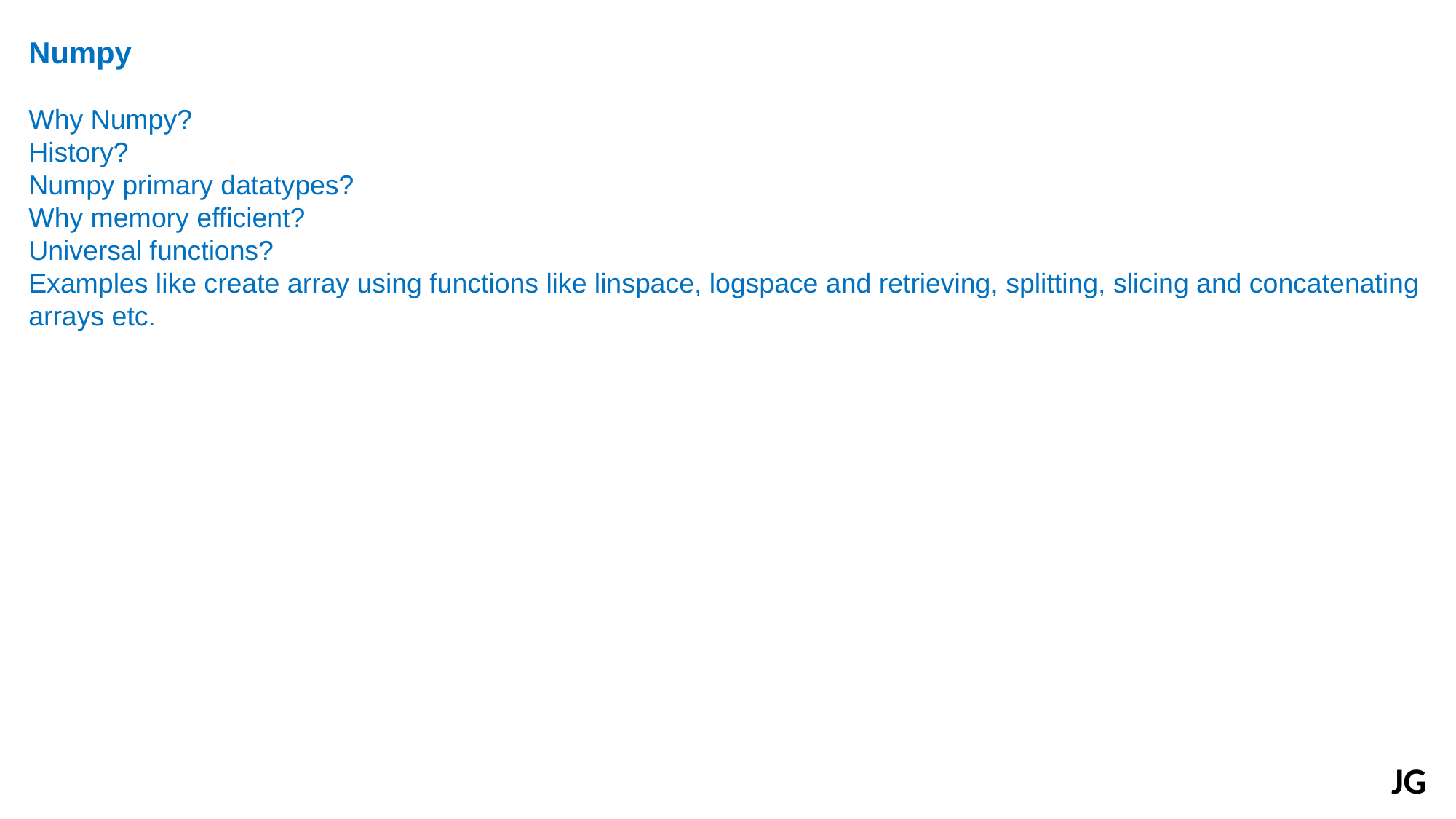

Numpy

Why Numpy?
History?
Numpy primary datatypes?
Why memory efficient?
Universal functions?
Examples like create array using functions like linspace, logspace and retrieving, splitting, slicing and concatenating arrays etc.

JG